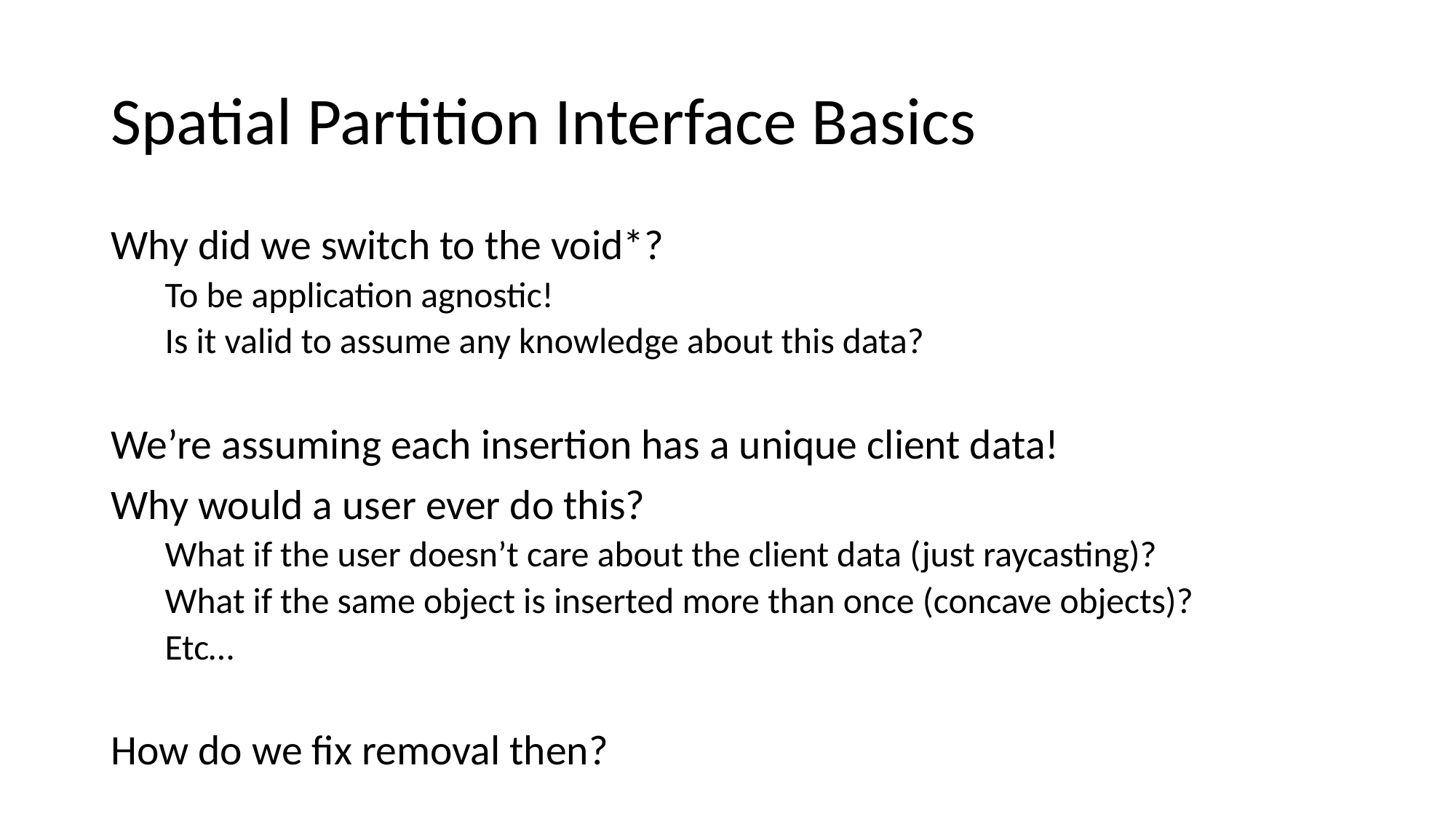

# Spatial Partition Interface Basics
Why did we switch to the void*?
To be application agnostic!
Is it valid to assume any knowledge about this data?

We’re assuming each insertion has a unique client data!
Why would a user ever do this?
What if the user doesn’t care about the client data (just raycasting)?
What if the same object is inserted more than once (concave objects)?
Etc…

How do we fix removal then?